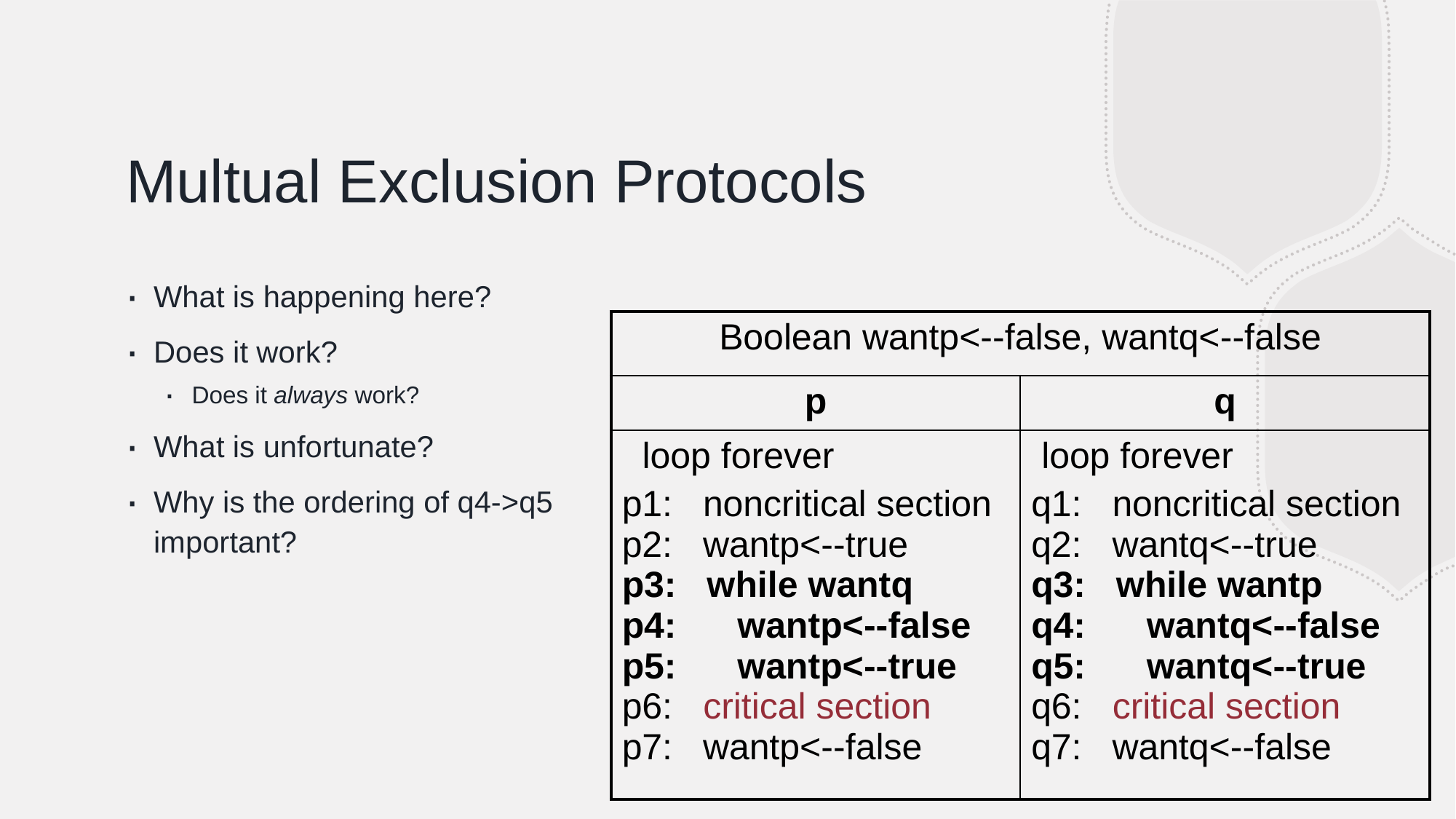

# Multual Exclusion Protocols
What is happening here?
Does it work?
Does it always work?
What is unfortunate?
Why is the ordering of q4->q5
important?
| Boolean wantp<--false, wantq<--false |  |
| --- | --- |
| p | q |
| loop forever p1: noncritical section p2: wantp<--true p3: while wantq p4: wantp<--false p5: wantp<--true p6: critical section p7: wantp<--false | loop forever q1: noncritical section q2: wantq<--true q3: while wantp q4: wantq<--false q5: wantq<--true q6: critical section q7: wantq<--false |